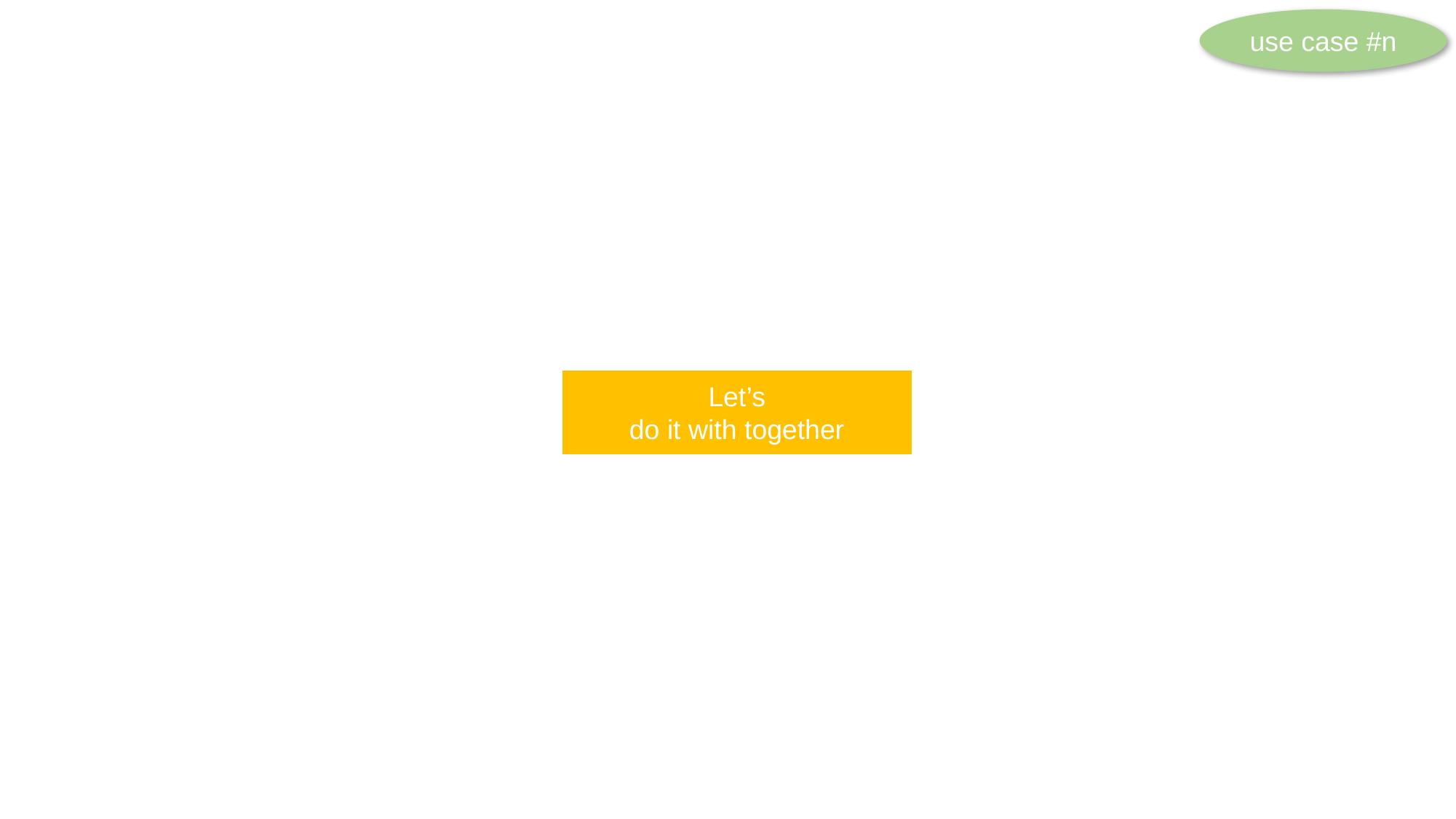

use case #n
Let’s
do it with together